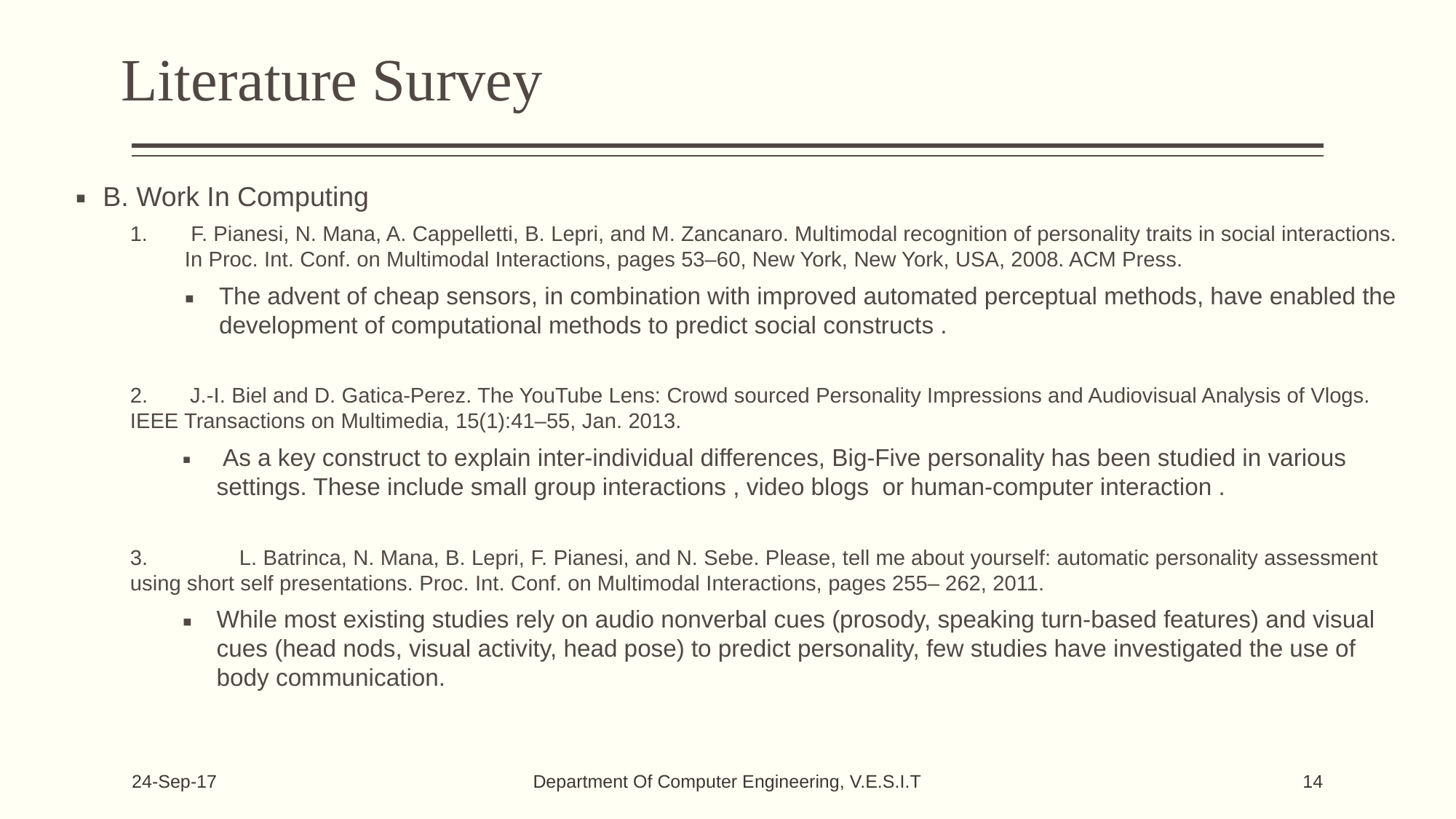

# Literature Survey

B. Work In Computing
 F. Pianesi, N. Mana, A. Cappelletti, B. Lepri, and M. Zancanaro. Multimodal recognition of personality traits in social interactions. In Proc. Int. Conf. on Multimodal Interactions, pages 53–60, New York, New York, USA, 2008. ACM Press.
The advent of cheap sensors, in combination with improved automated perceptual methods, have enabled the development of computational methods to predict social constructs .

2.       J.-I. Biel and D. Gatica-Perez. The YouTube Lens: Crowd sourced Personality Impressions and Audiovisual Analysis of Vlogs. IEEE Transactions on Multimedia, 15(1):41–55, Jan. 2013.
 As a key construct to explain inter-individual differences, Big-Five personality has been studied in various settings. These include small group interactions , video blogs  or human-computer interaction .

3.	L. Batrinca, N. Mana, B. Lepri, F. Pianesi, and N. Sebe. Please, tell me about yourself: automatic personality assessment using short self presentations. Proc. Int. Conf. on Multimodal Interactions, pages 255– 262, 2011.
While most existing studies rely on audio nonverbal cues (prosody, speaking turn-based features) and visual cues (head nods, visual activity, head pose) to predict personality, few studies have investigated the use of body communication.

Department Of Computer Engineering, V.E.S.I.T
24-Sep-17
14